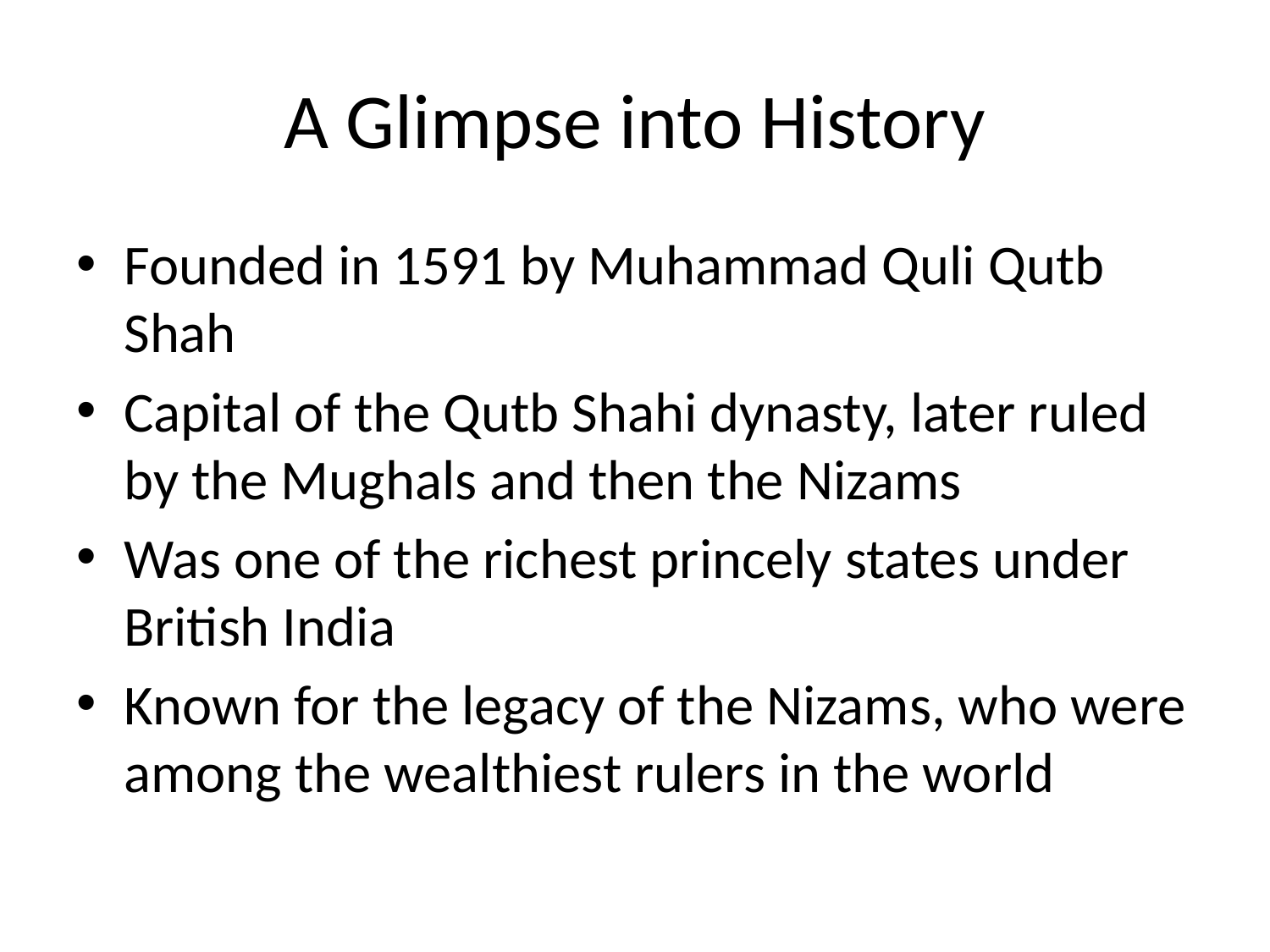

# A Glimpse into History
Founded in 1591 by Muhammad Quli Qutb Shah
Capital of the Qutb Shahi dynasty, later ruled by the Mughals and then the Nizams
Was one of the richest princely states under British India
Known for the legacy of the Nizams, who were among the wealthiest rulers in the world